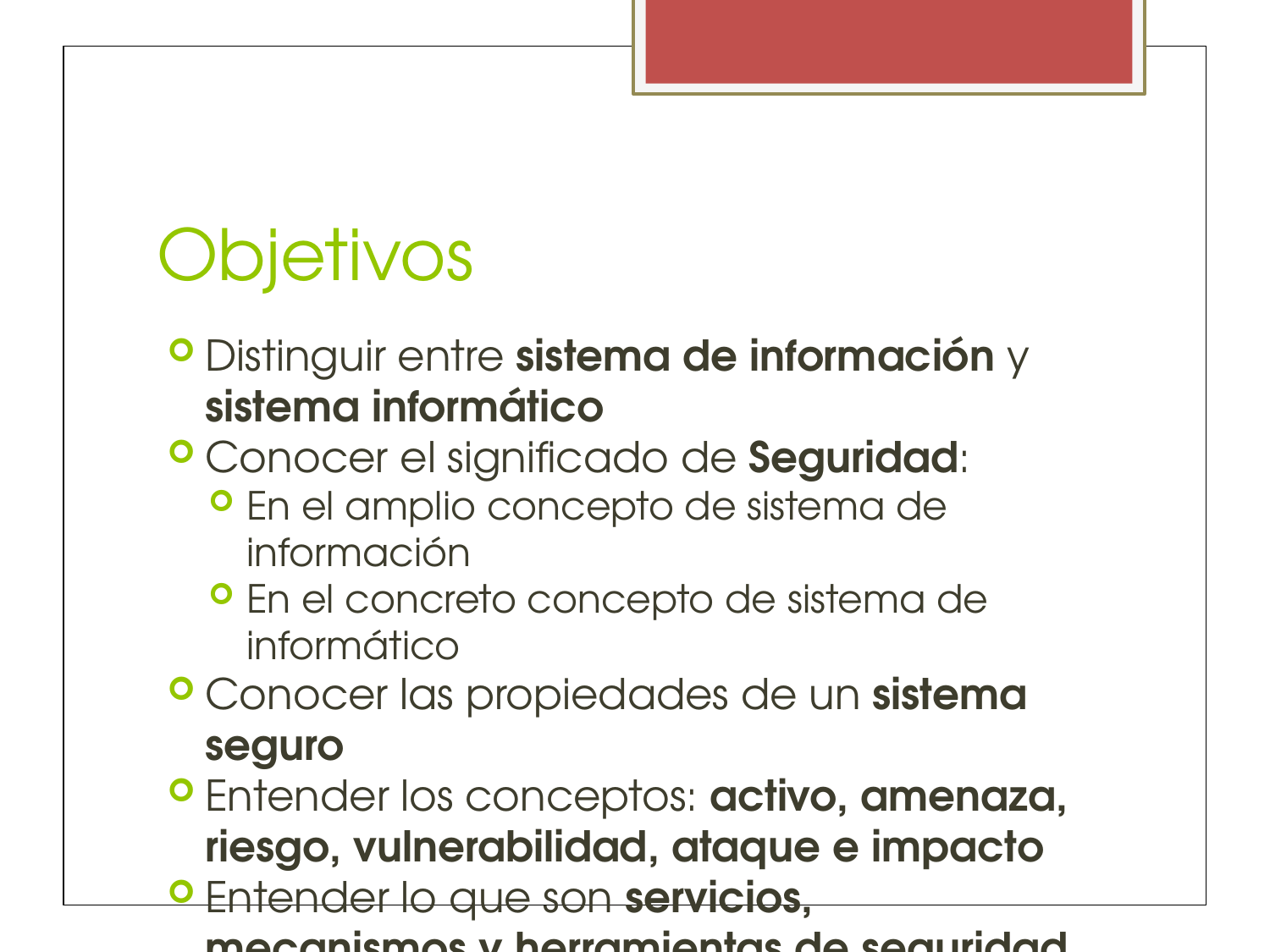

Objetivos
Distinguir entre sistema de información y sistema informático
Conocer el significado de Seguridad:
En el amplio concepto de sistema de información
En el concreto concepto de sistema de informático
Conocer las propiedades de un sistema seguro
Entender los conceptos: activo, amenaza, riesgo, vulnerabilidad, ataque e impacto
Entender lo que son servicios, mecanismos y herramientas de seguridad
Obtener la base necesaria para profundizar en el mundo de la seguridad informática